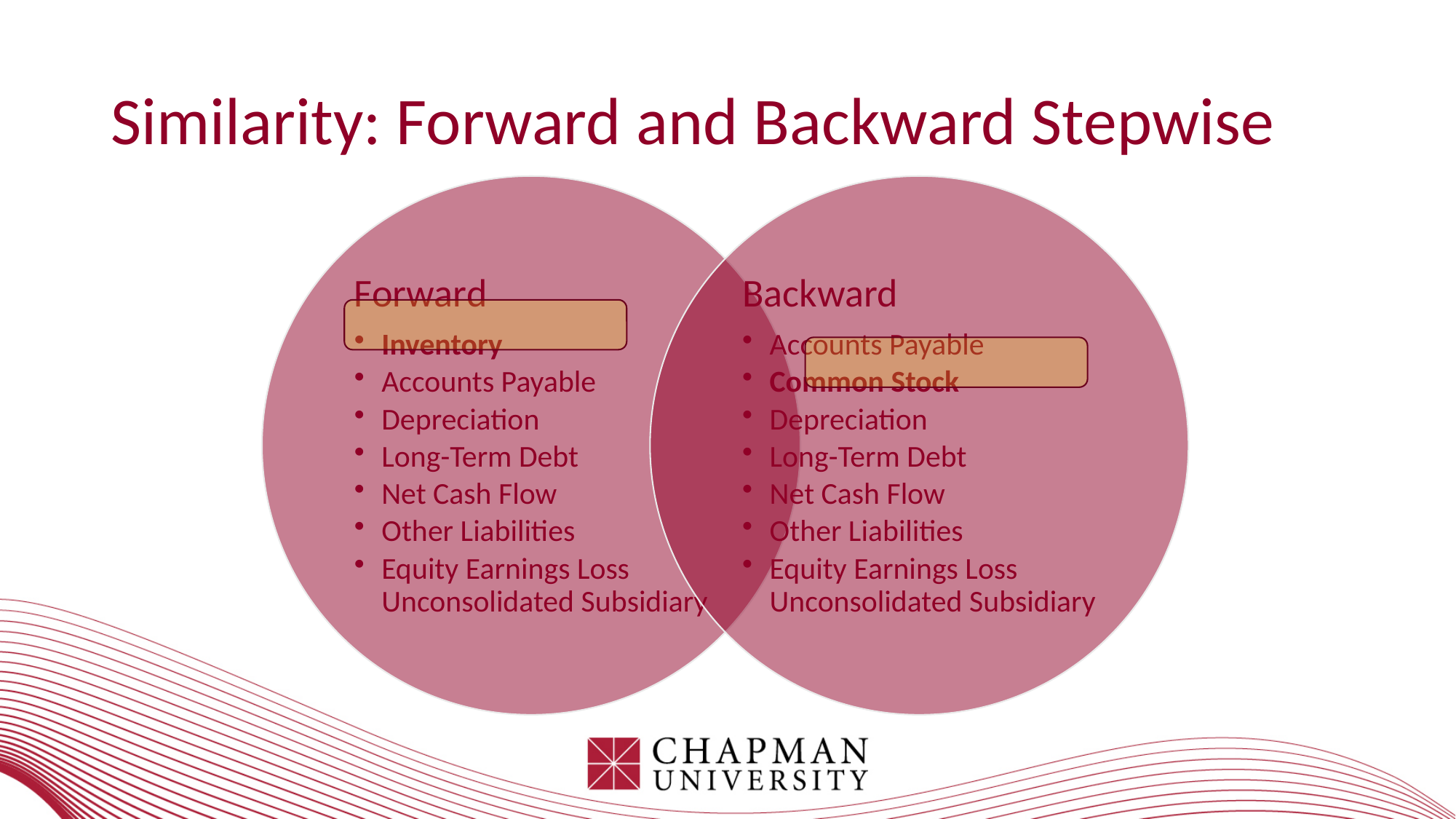

# Similarity: Forward and Backward Stepwise
Forward
Inventory
Accounts Payable
Depreciation
Long-Term Debt
Net Cash Flow
Other Liabilities
Equity Earnings Loss Unconsolidated Subsidiary
Backward
Accounts Payable
Common Stock
Depreciation
Long-Term Debt
Net Cash Flow
Other Liabilities
Equity Earnings Loss Unconsolidated Subsidiary